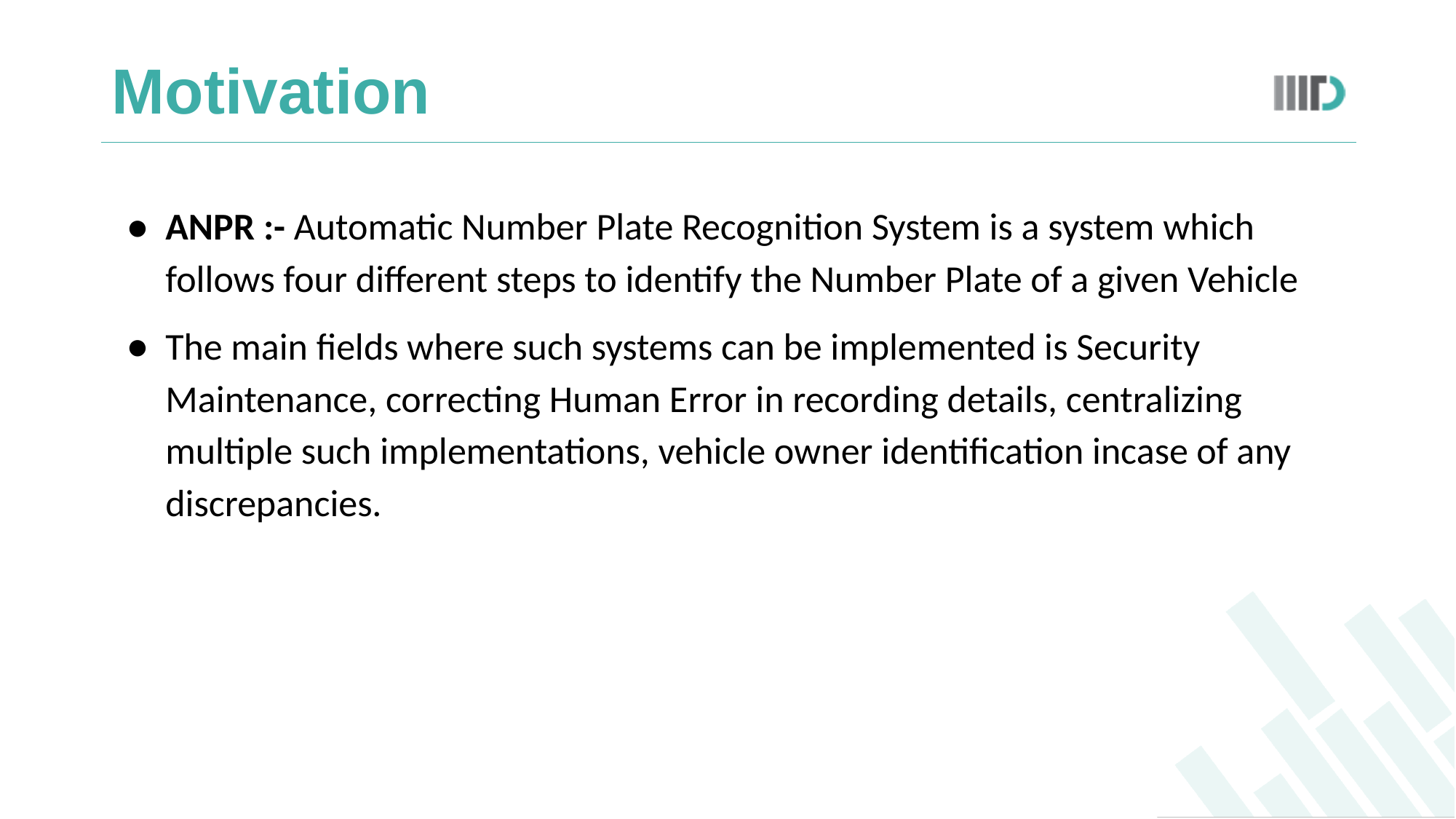

# Motivation
ANPR :- Automatic Number Plate Recognition System is a system which follows four different steps to identify the Number Plate of a given Vehicle
The main fields where such systems can be implemented is Security Maintenance, correcting Human Error in recording details, centralizing multiple such implementations, vehicle owner identification incase of any discrepancies.